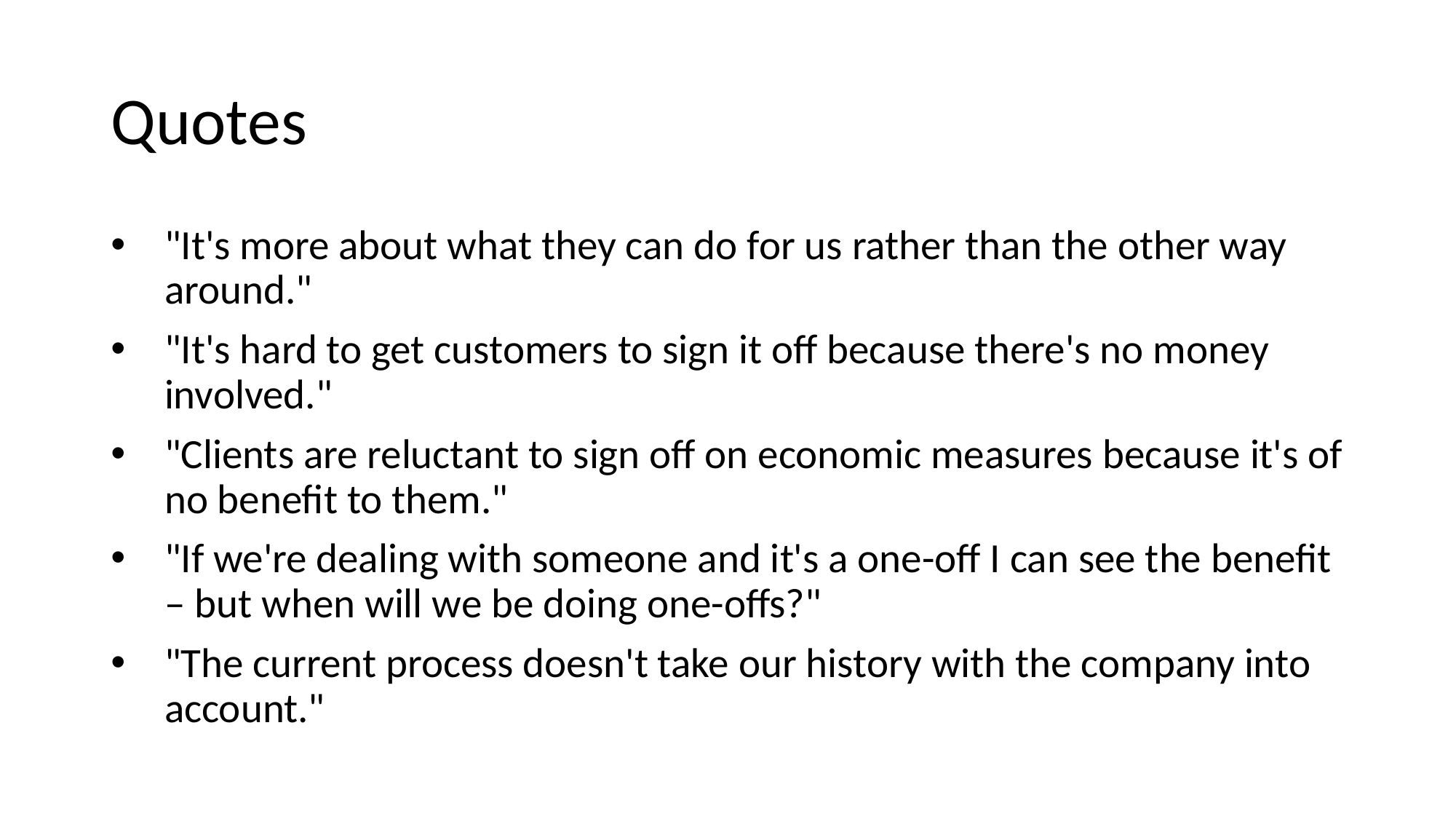

# Quotes
"It's more about what they can do for us rather than the other way around."
"It's hard to get customers to sign it off because there's no money involved."
"Clients are reluctant to sign off on economic measures because it's of no benefit to them."
"If we're dealing with someone and it's a one-off I can see the benefit – but when will we be doing one-offs?"
"The current process doesn't take our history with the company into account."